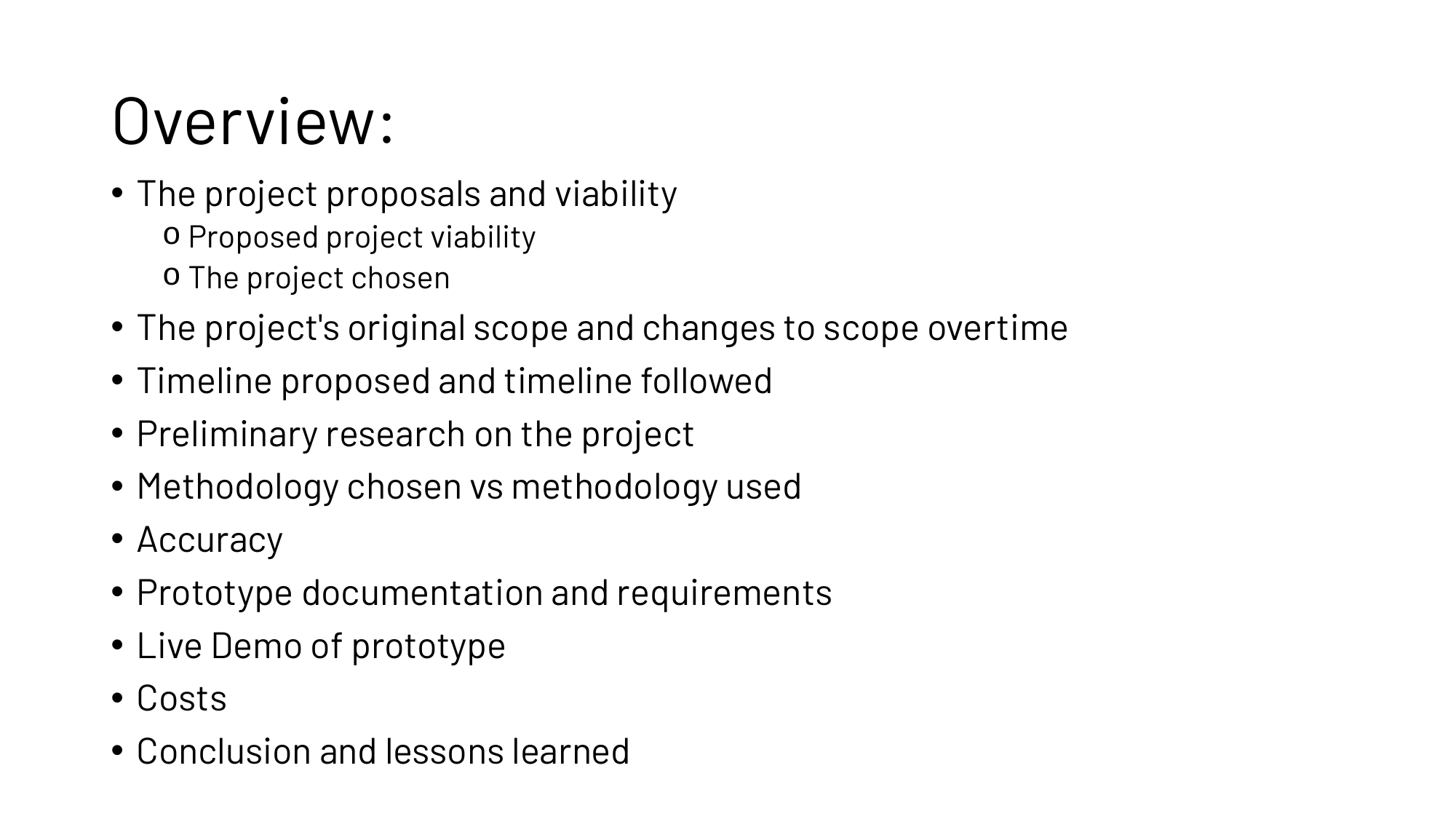

# Overview:
The project proposals and viability
Proposed project viability
The project chosen
The project's original scope and changes to scope overtime
Timeline proposed and timeline followed
Preliminary research on the project
Methodology chosen vs methodology used
Accuracy
Prototype documentation and requirements
Live Demo of prototype
Costs
Conclusion and lessons learned